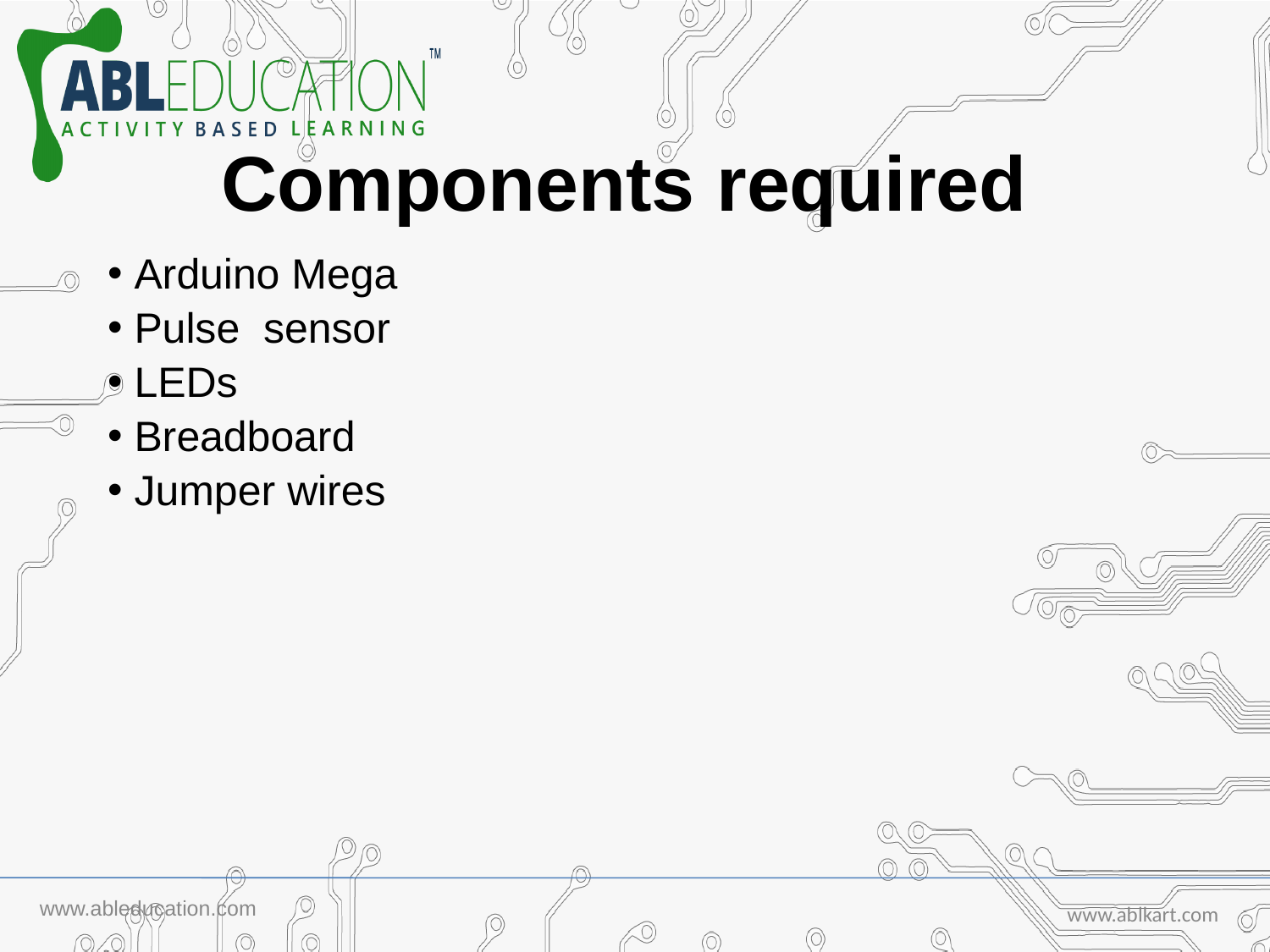

# Components required
 Arduino Mega
 Pulse  sensor
 LEDs
 Breadboard
 Jumper wires

www.ableducation.com
www.ablkart.com